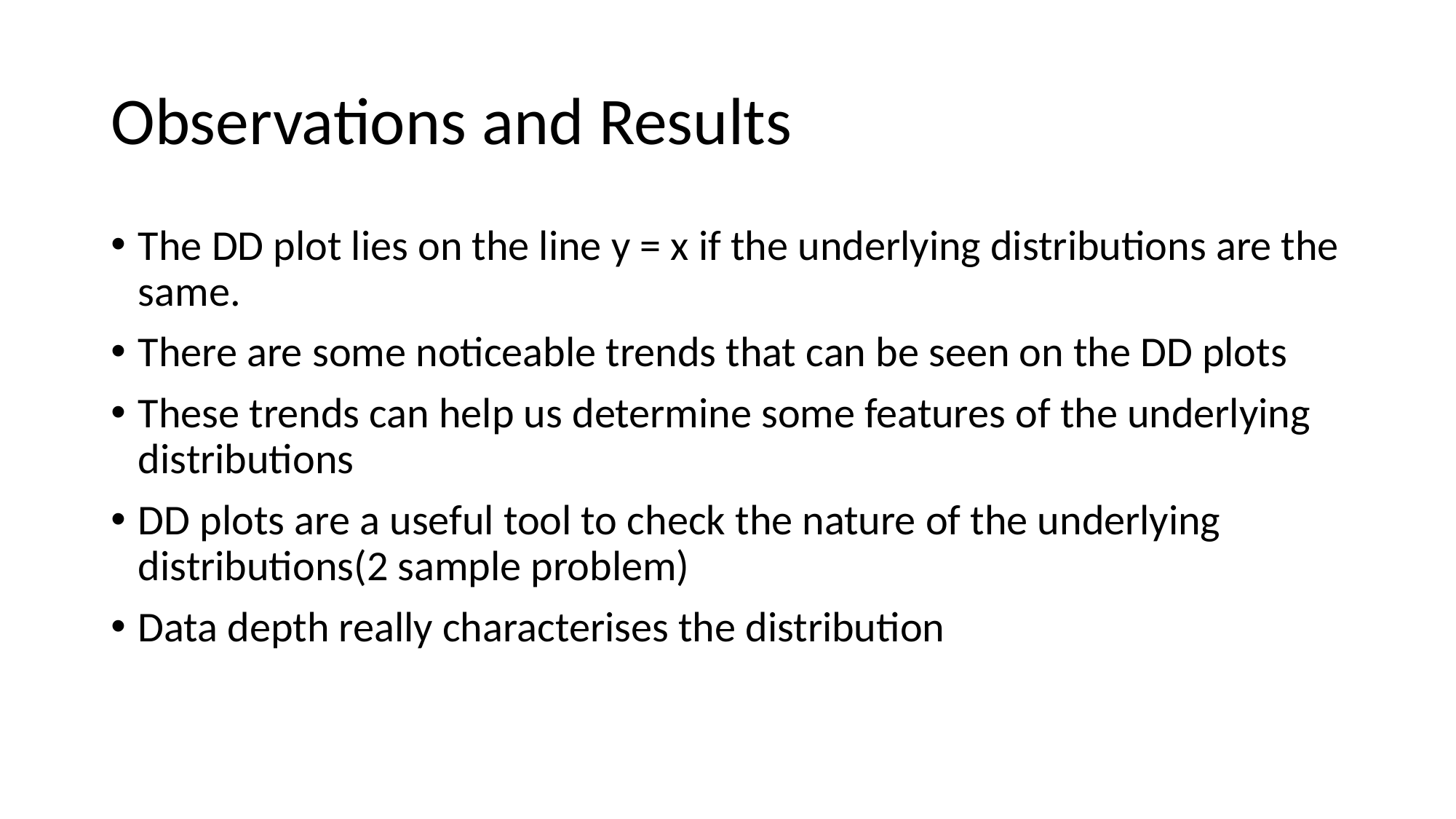

# Observations and Results
The DD plot lies on the line y = x if the underlying distributions are the same.
There are some noticeable trends that can be seen on the DD plots
These trends can help us determine some features of the underlying distributions
DD plots are a useful tool to check the nature of the underlying distributions(2 sample problem)
Data depth really characterises the distribution